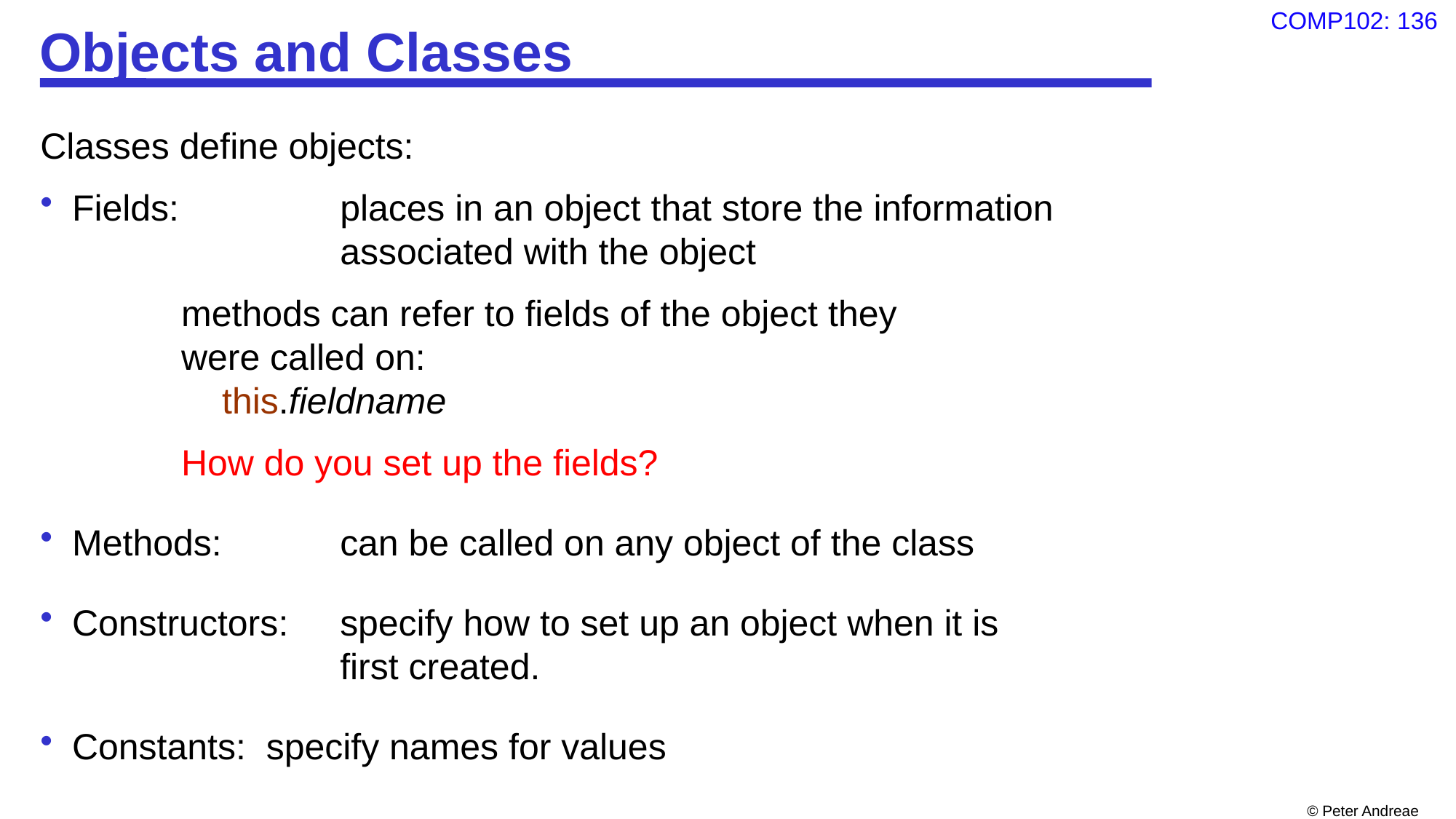

# Objects and Classes
Classes define objects:
Fields: 	places in an object that store the information
	associated with the object
	 	methods can refer to fields of the object they
	were called on:
	    this.fieldname
	    	How do you set up the fields?
Methods: 	can be called on any object of the class
Constructors:	specify how to set up an object when it is
	first created.
Constants:  specify names for values